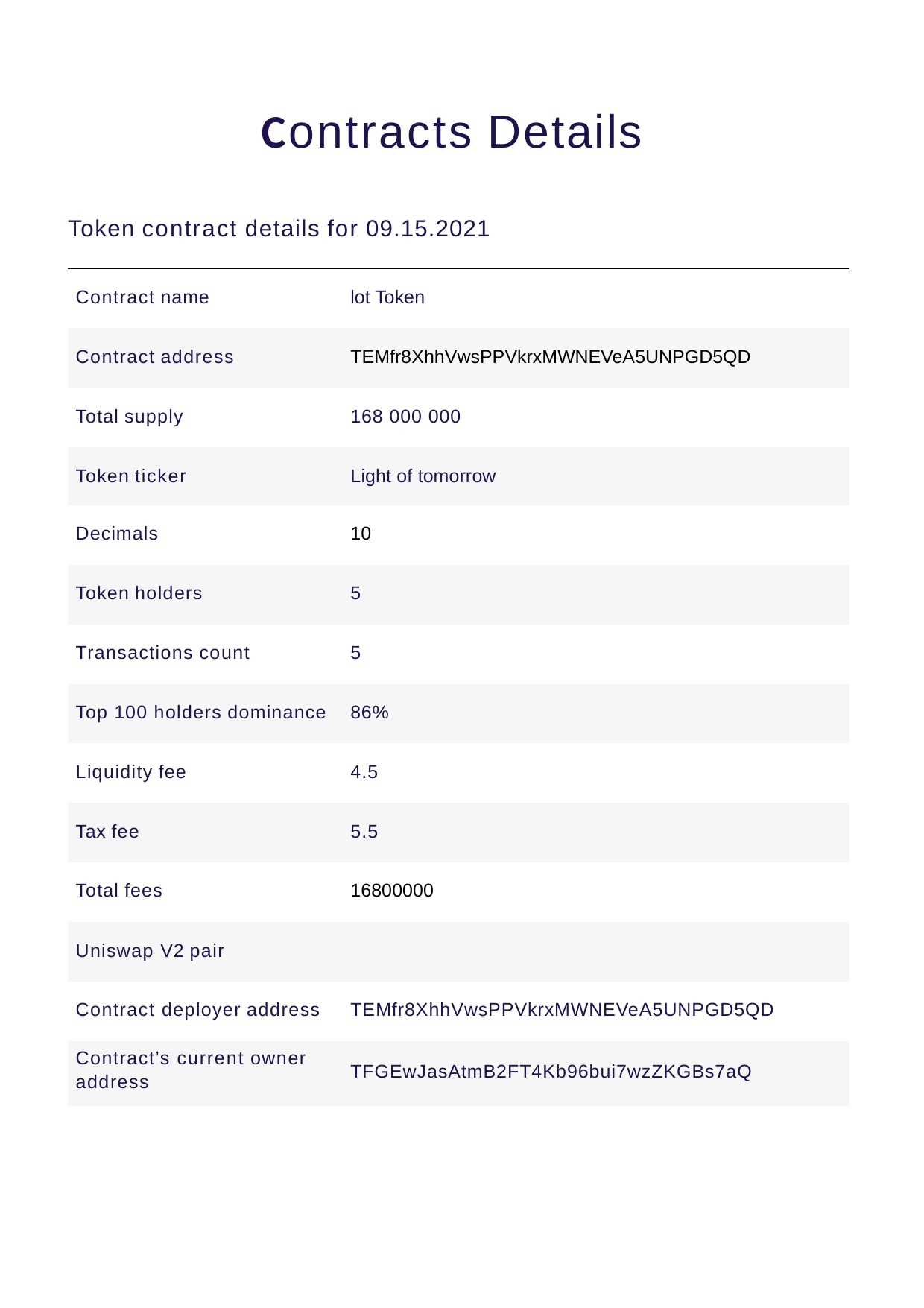

# Сontracts Details
Token contract details for 09.15.2021
| Contract name | lot Token |
| --- | --- |
| Contract address | TEMfr8XhhVwsPPVkrxMWNEVeA5UNPGD5QD |
| Total supply | 168 000 000 |
| Token ticker | Light of tomorrow |
| Decimals | 10 |
| Token holders | 5 |
| Transactions count | 5 |
| Top 100 holders dominance | 86% |
| Liquidity fee | 4.5 |
| Tax fee | 5.5 |
| Total fees | 16800000 |
| Uniswap V2 pair |  |
| Contract deployer address | TEMfr8XhhVwsPPVkrxMWNEVeA5UNPGD5QD |
| Contract’s current owner address | TFGEwJasAtmB2FT4Kb96bui7wzZKGBs7aQ |